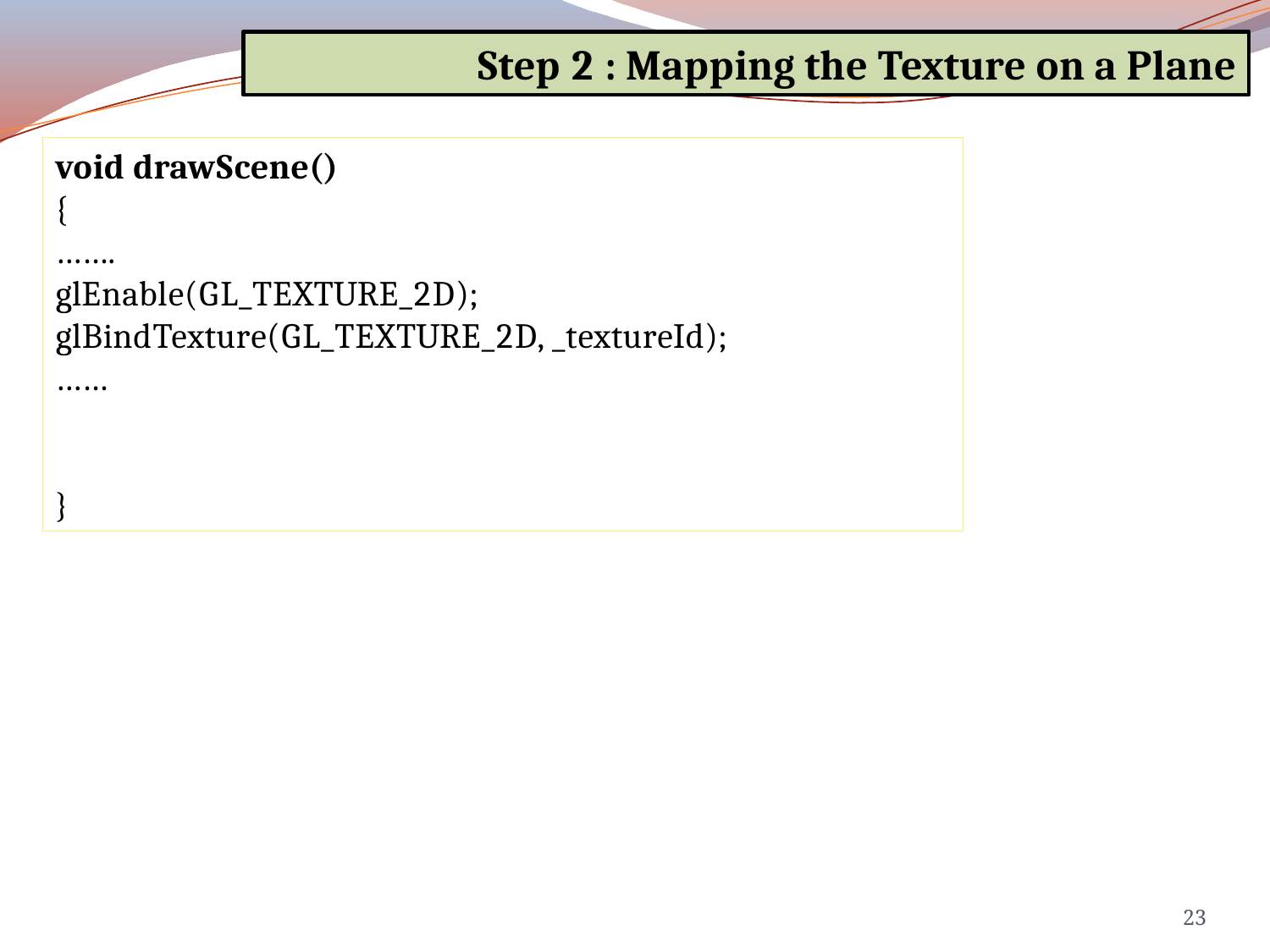

Step 2 : Mapping the Texture on a Plane
void drawScene()
{
…….
glEnable(GL_TEXTURE_2D);
glBindTexture(GL_TEXTURE_2D, _textureId);
……

}
23